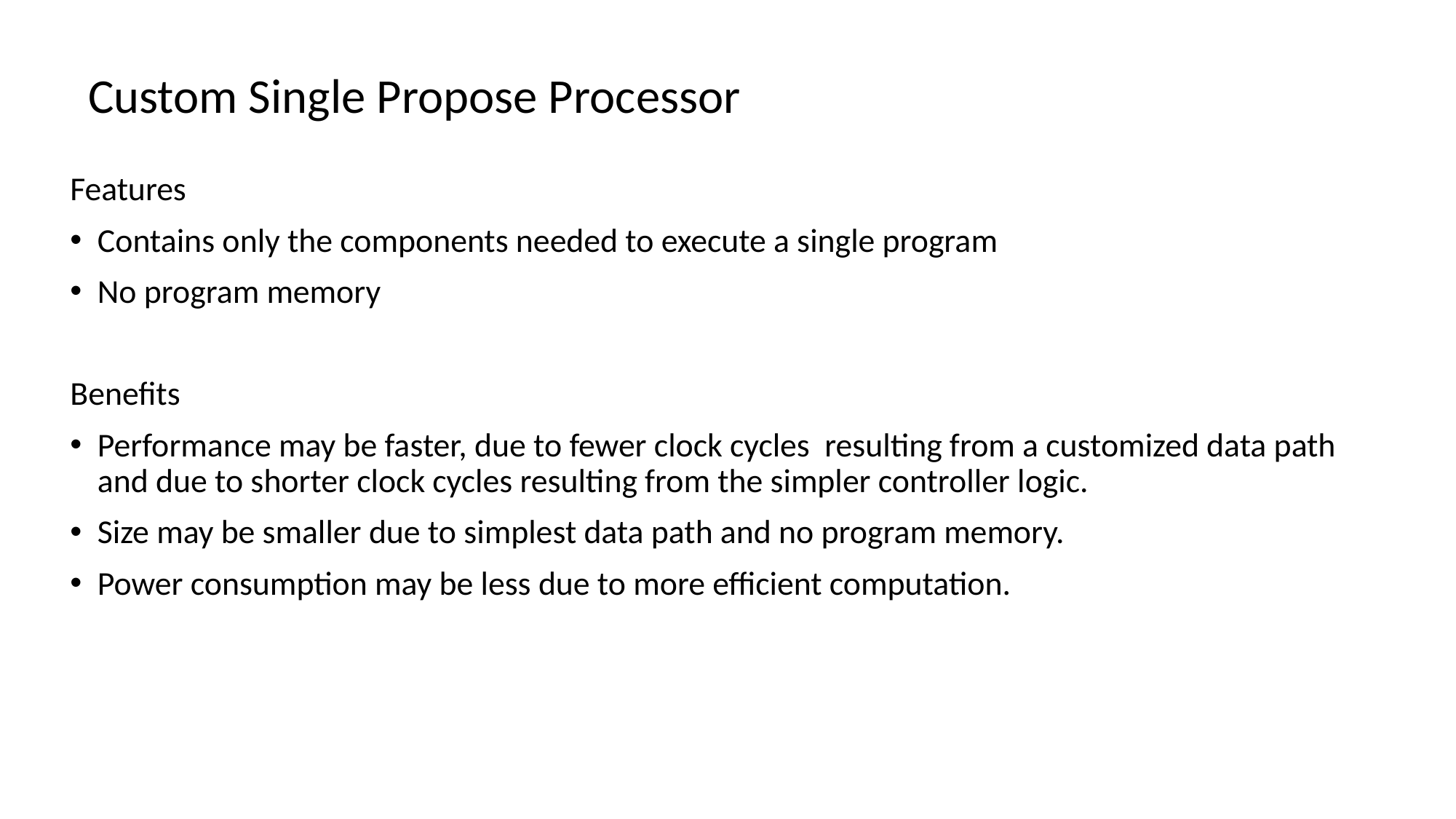

# Custom Single Propose Processor
Features
Contains only the components needed to execute a single program
No program memory

Benefits
Performance may be faster, due to fewer clock cycles  resulting from a customized data path and due to shorter clock cycles resulting from the simpler controller logic.
Size may be smaller due to simplest data path and no program memory.
Power consumption may be less due to more efficient computation.